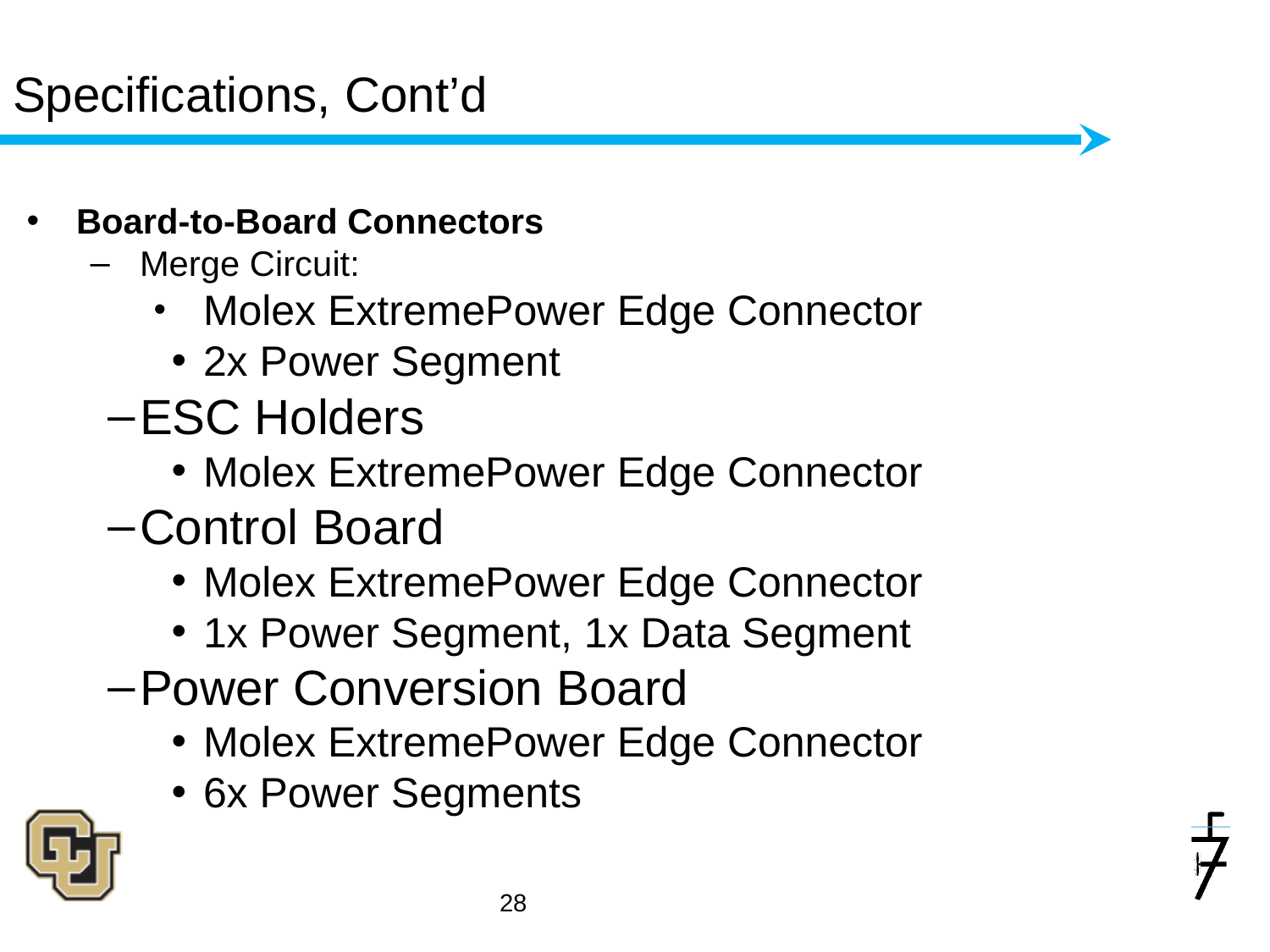

# Specifications, Cont’d

Board-to-Board Connectors
Merge Circuit:
Molex ExtremePower Edge Connector
2x Power Segment
ESC Holders
Molex ExtremePower Edge Connector
Control Board
Molex ExtremePower Edge Connector
1x Power Segment, 1x Data Segment
Power Conversion Board
Molex ExtremePower Edge Connector
6x Power Segments
28